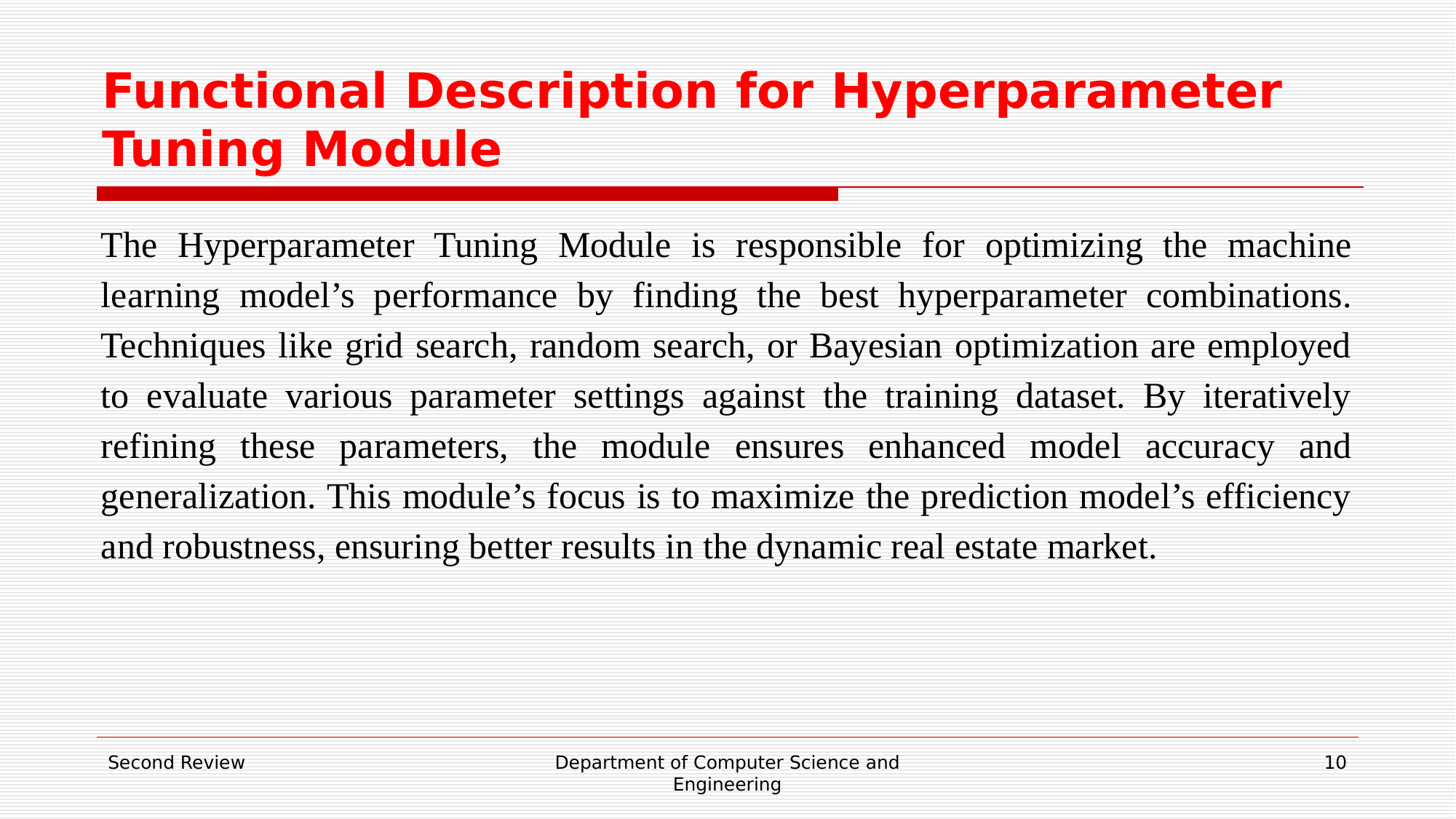

# Functional Description for Hyperparameter Tuning Module
The Hyperparameter Tuning Module is responsible for optimizing the machine learning model’s performance by finding the best hyperparameter combinations. Techniques like grid search, random search, or Bayesian optimization are employed to evaluate various parameter settings against the training dataset. By iteratively refining these parameters, the module ensures enhanced model accuracy and generalization. This module’s focus is to maximize the prediction model’s efficiency and robustness, ensuring better results in the dynamic real estate market.
Second Review
Department of Computer Science and Engineering
10